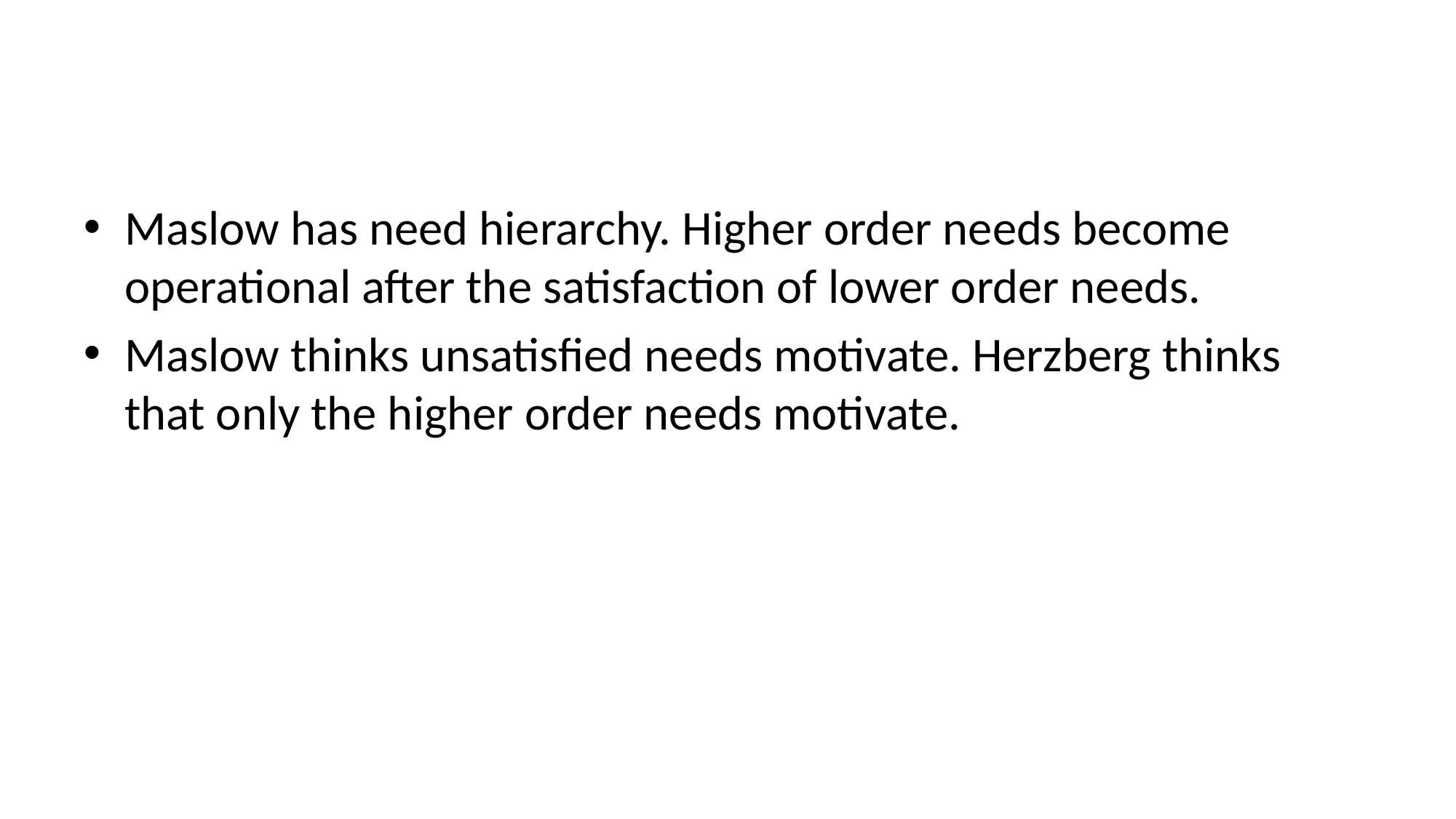

#
Maslow has need hierarchy. Higher order needs become operational after the satisfaction of lower order needs.
Maslow thinks unsatisfied needs motivate. Herzberg thinks that only the higher order needs motivate.